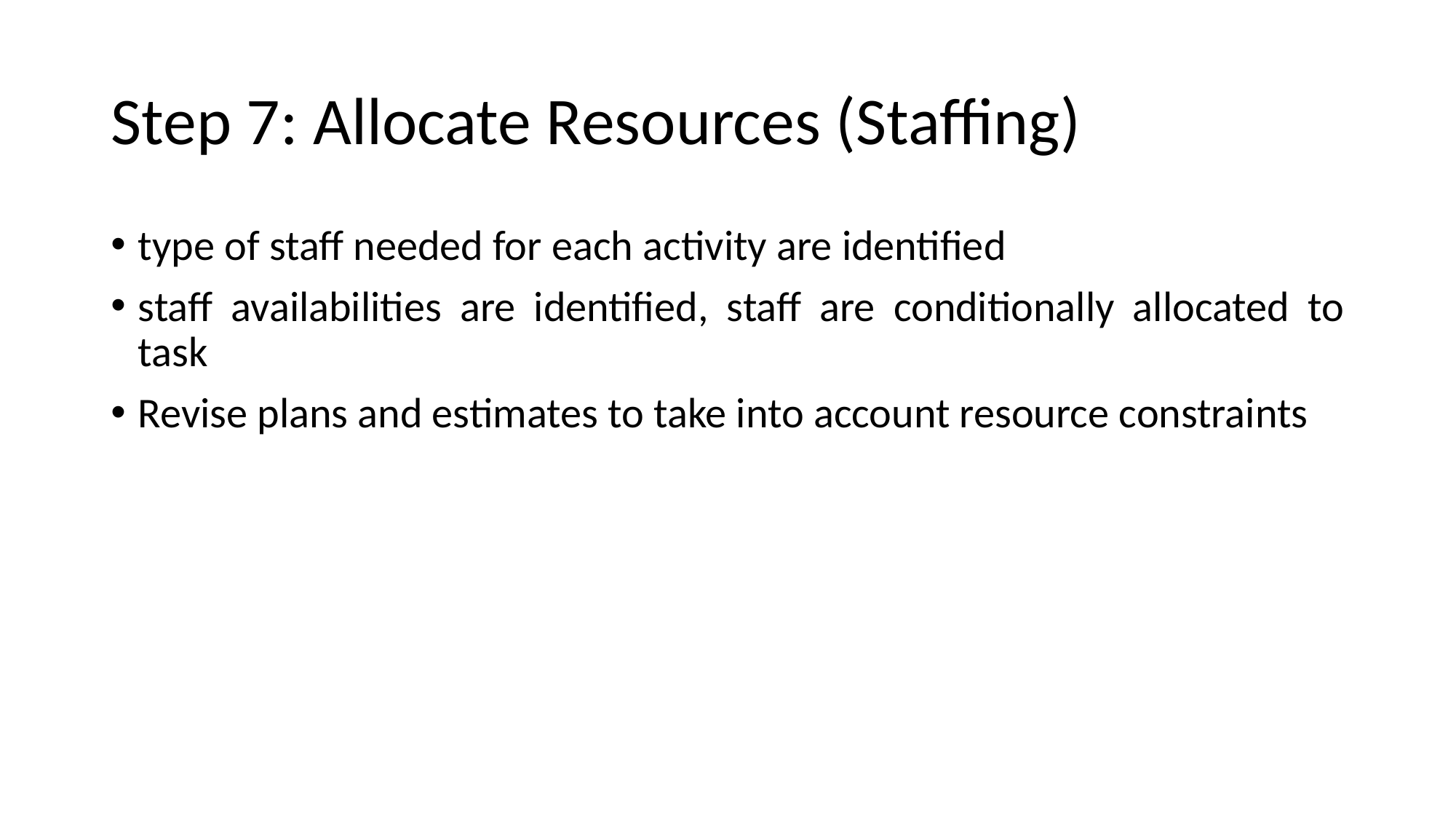

# Step 7: Allocate Resources (Staffing)
type of staff needed for each activity are identified
staff availabilities are identified, staff are conditionally allocated to task
Revise plans and estimates to take into account resource constraints